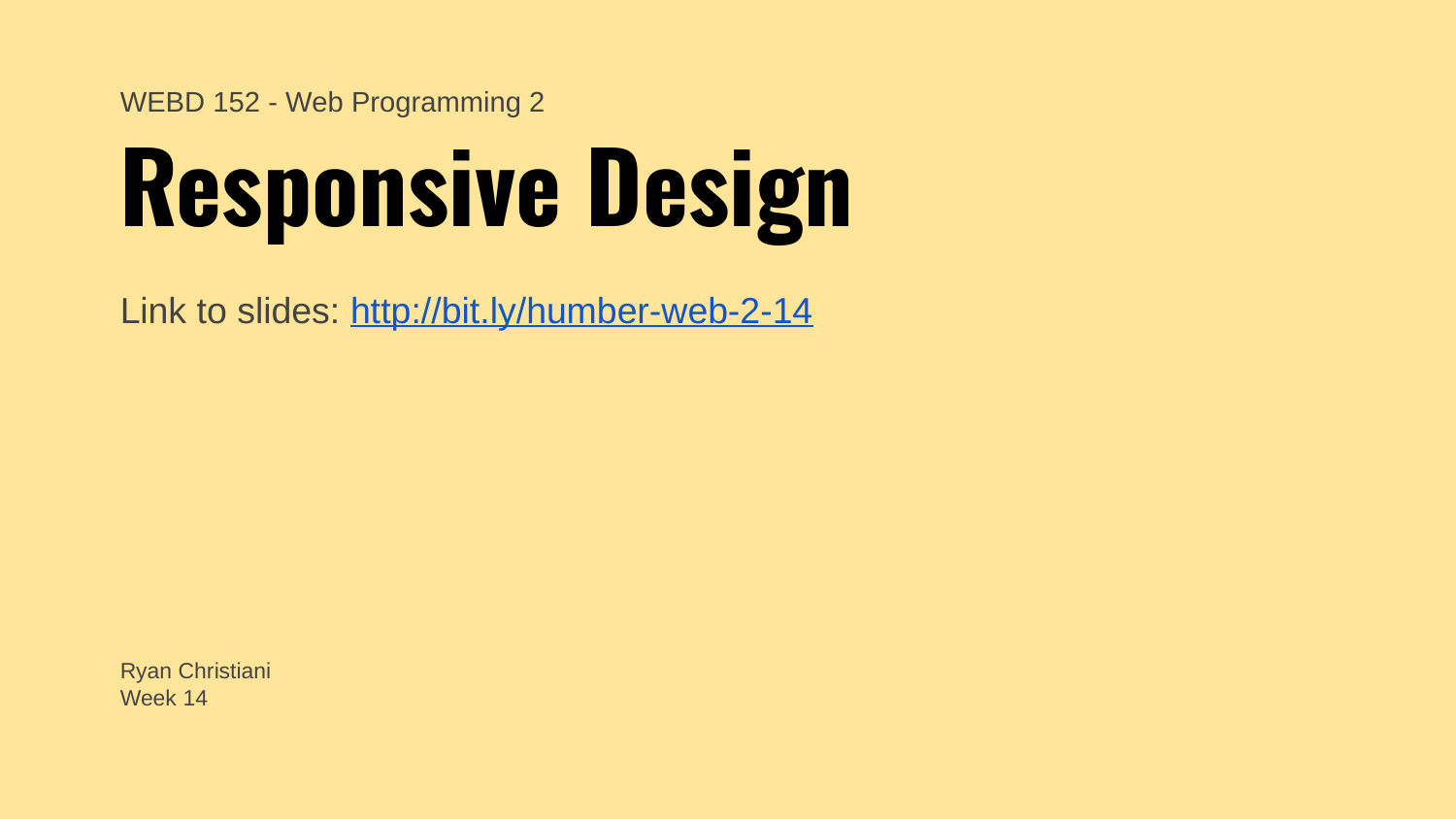

WEBD 152 - Web Programming 2
# Responsive Design
Link to slides: http://bit.ly/humber-web-2-14

Ryan Christiani
Week 14